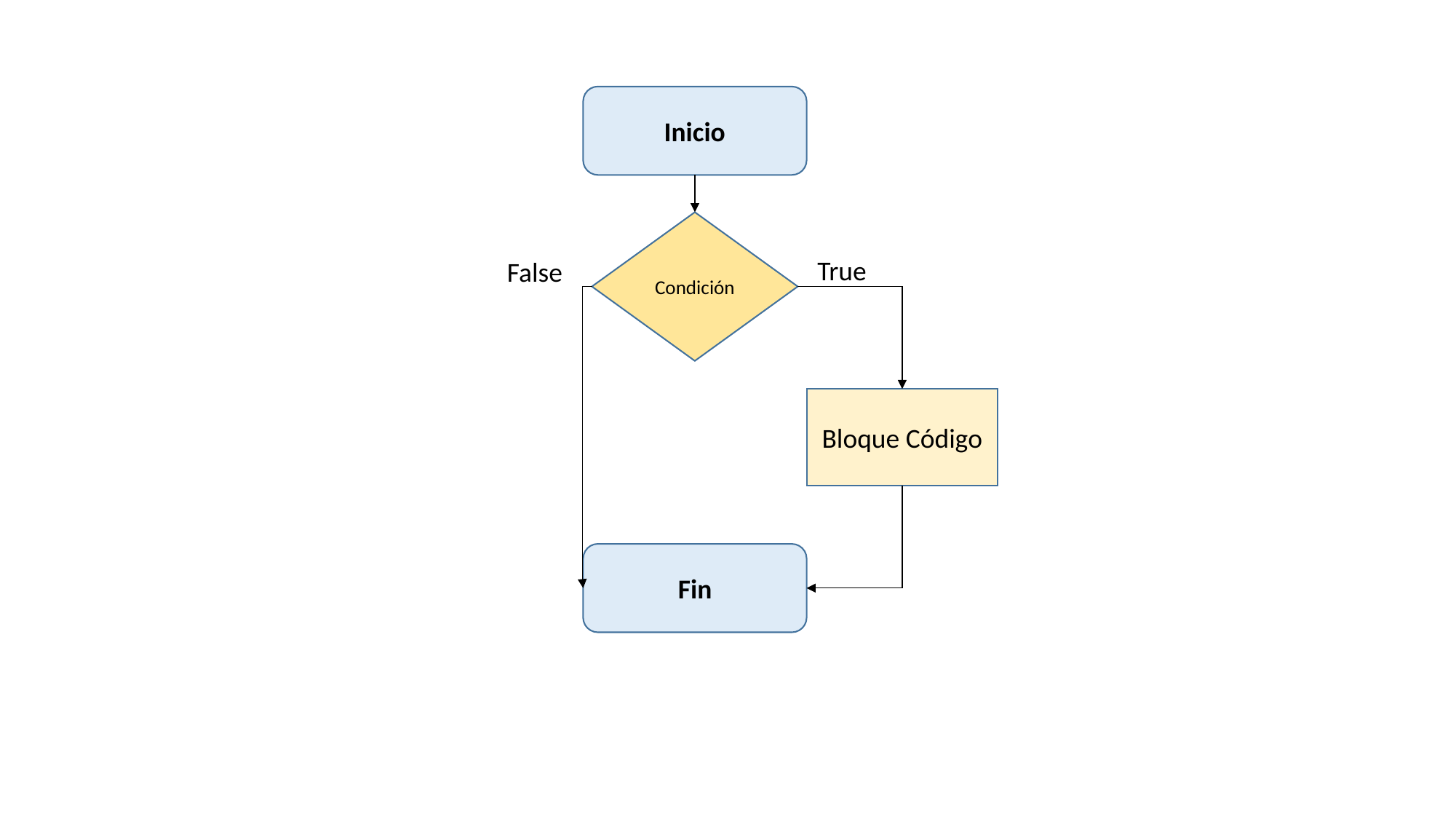

Inicio
Condición
True
False
Bloque Código
Fin